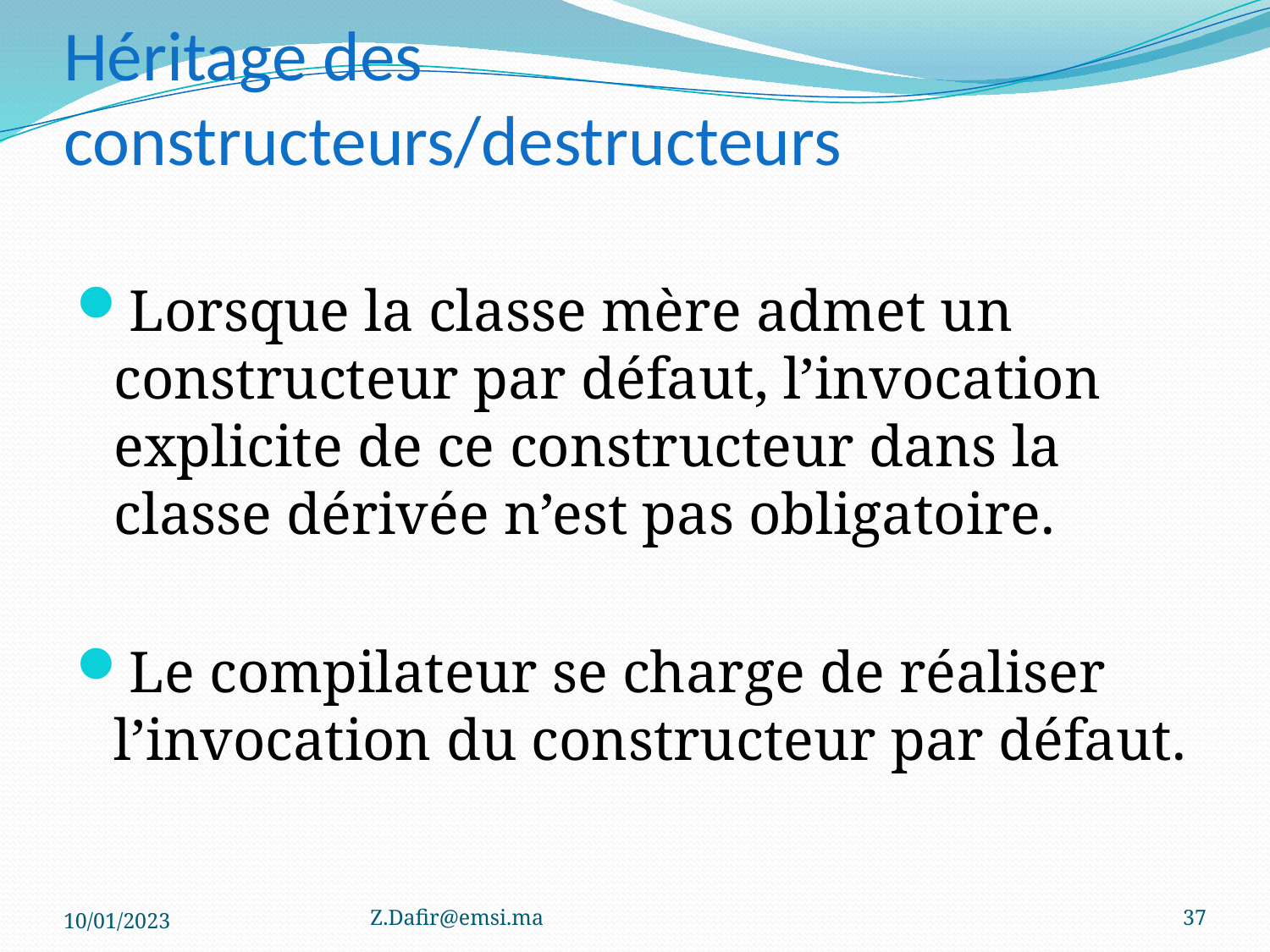

# Héritage des constructeurs/destructeurs
Lorsque la classe mère admet un constructeur par défaut, l’invocation explicite de ce constructeur dans la classe dérivée n’est pas obligatoire.

Le compilateur se charge de réaliser l’invocation du constructeur par défaut.

10/01/2023
Z.Dafir@emsi.ma
37